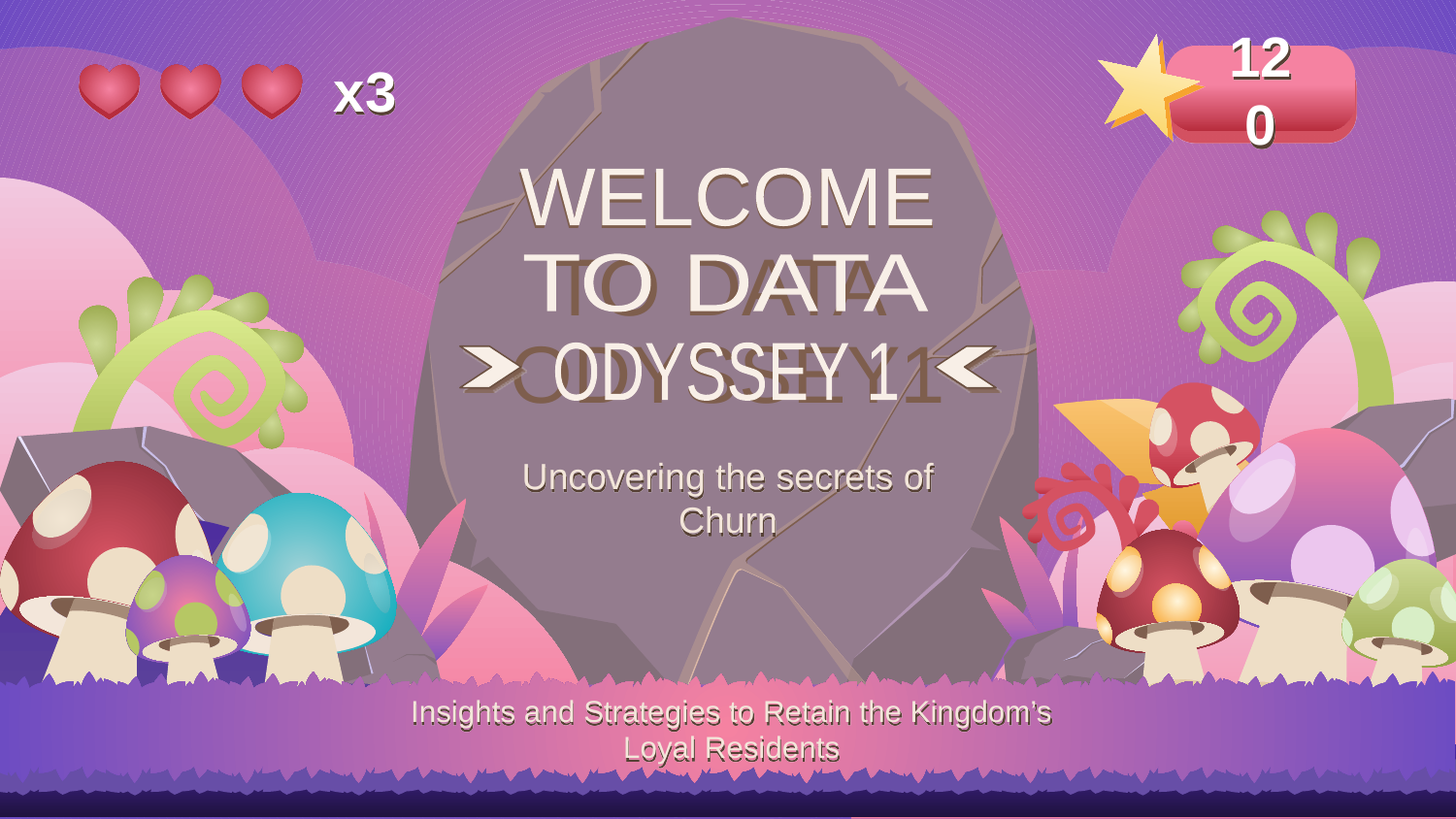

120
x3

# WELCOME TO DATA ODYSSEY1
WELCOME
TO DATA
ODYSSEY 1

Uncovering the secrets of Churn
Insights and Strategies to Retain the Kingdom’s Loyal Residents